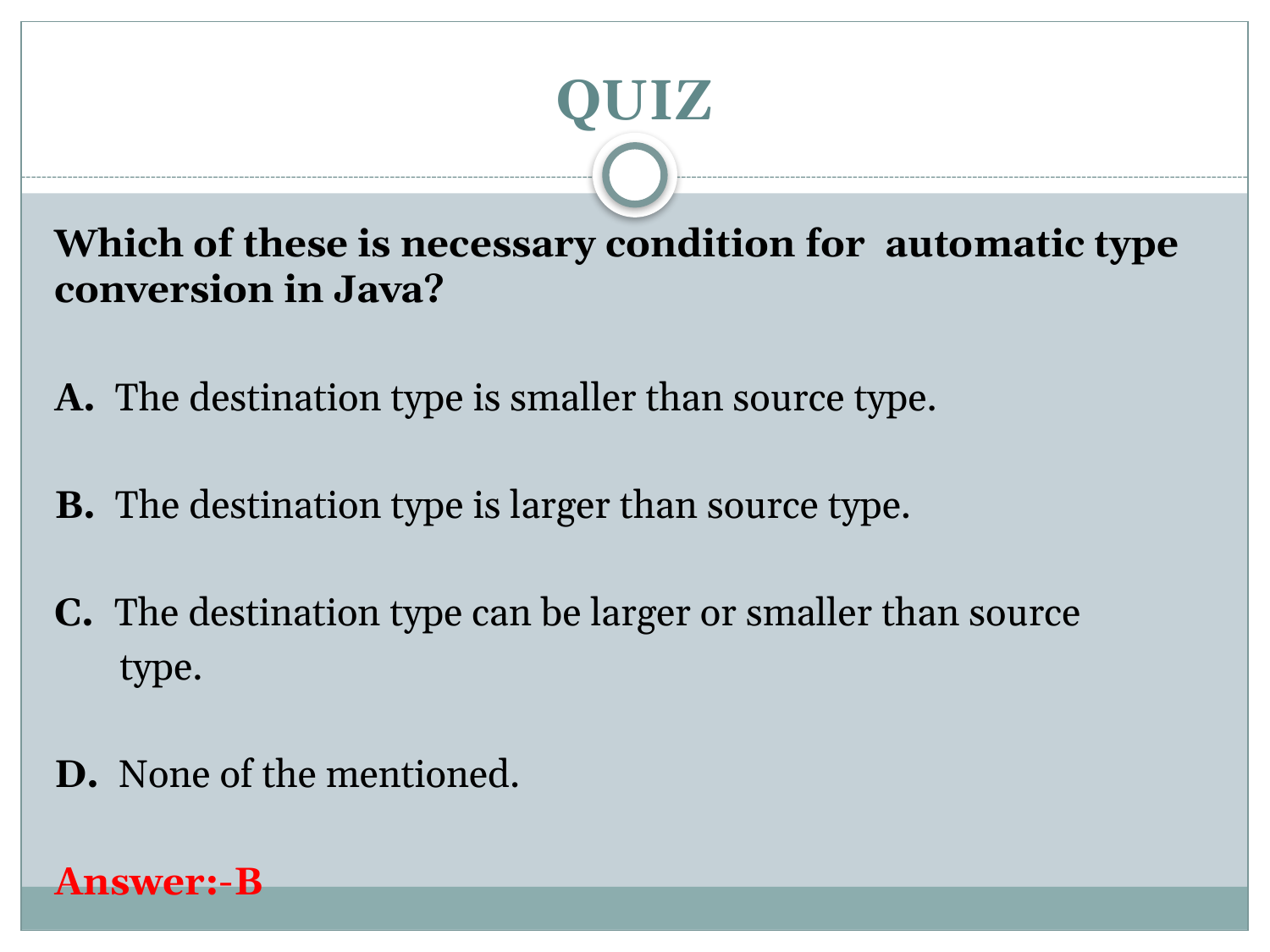

# QUIZ
Which of these is necessary condition for  automatic type conversion in Java?

A.  The destination type is smaller than source type.

B.  The destination type is larger than source type.

C.  The destination type can be larger or smaller than source
       type.

D.  None of the mentioned.

Answer:-B